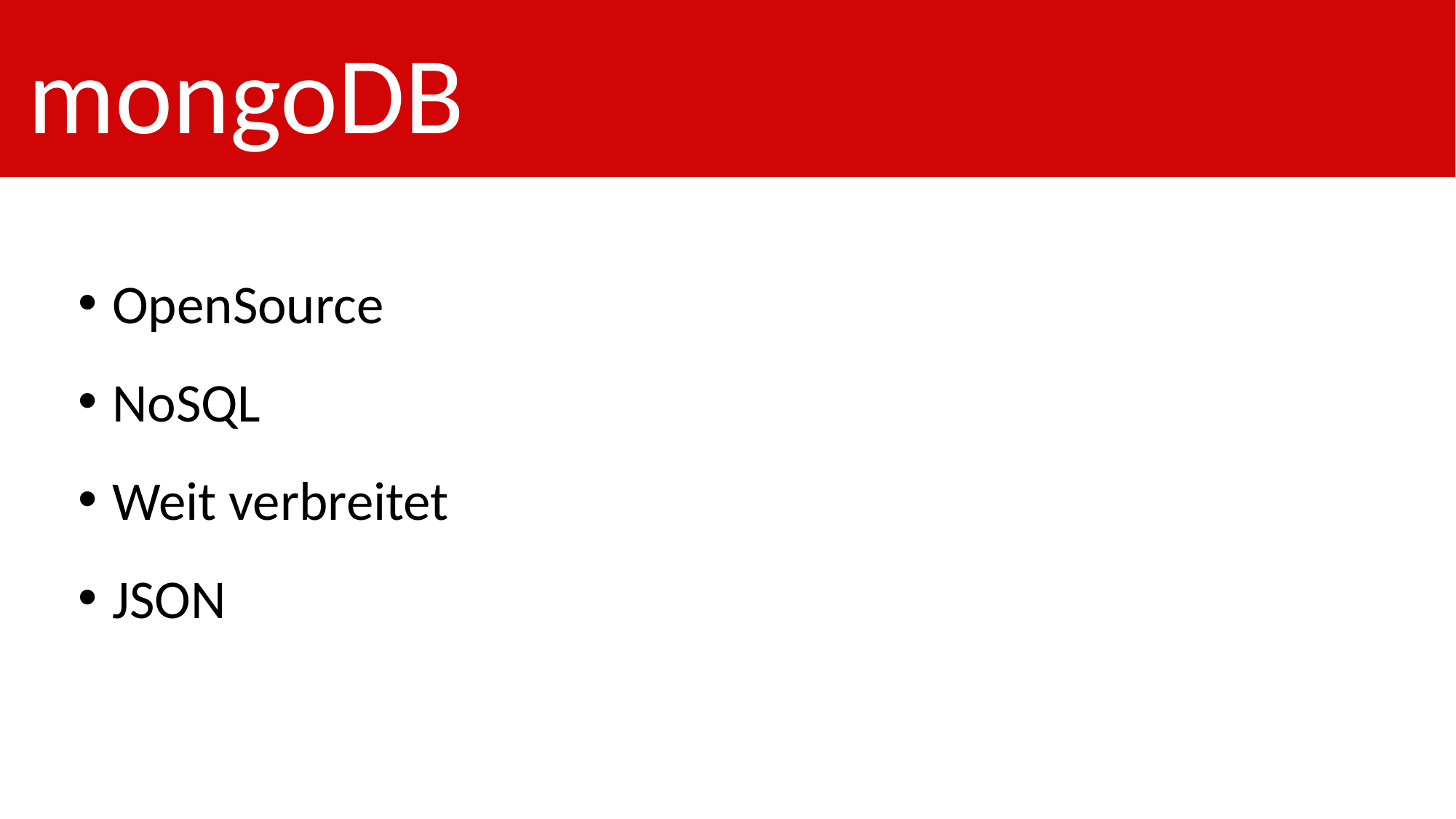

# mongoDB
OpenSource
NoSQL
Weit verbreitet
JSON